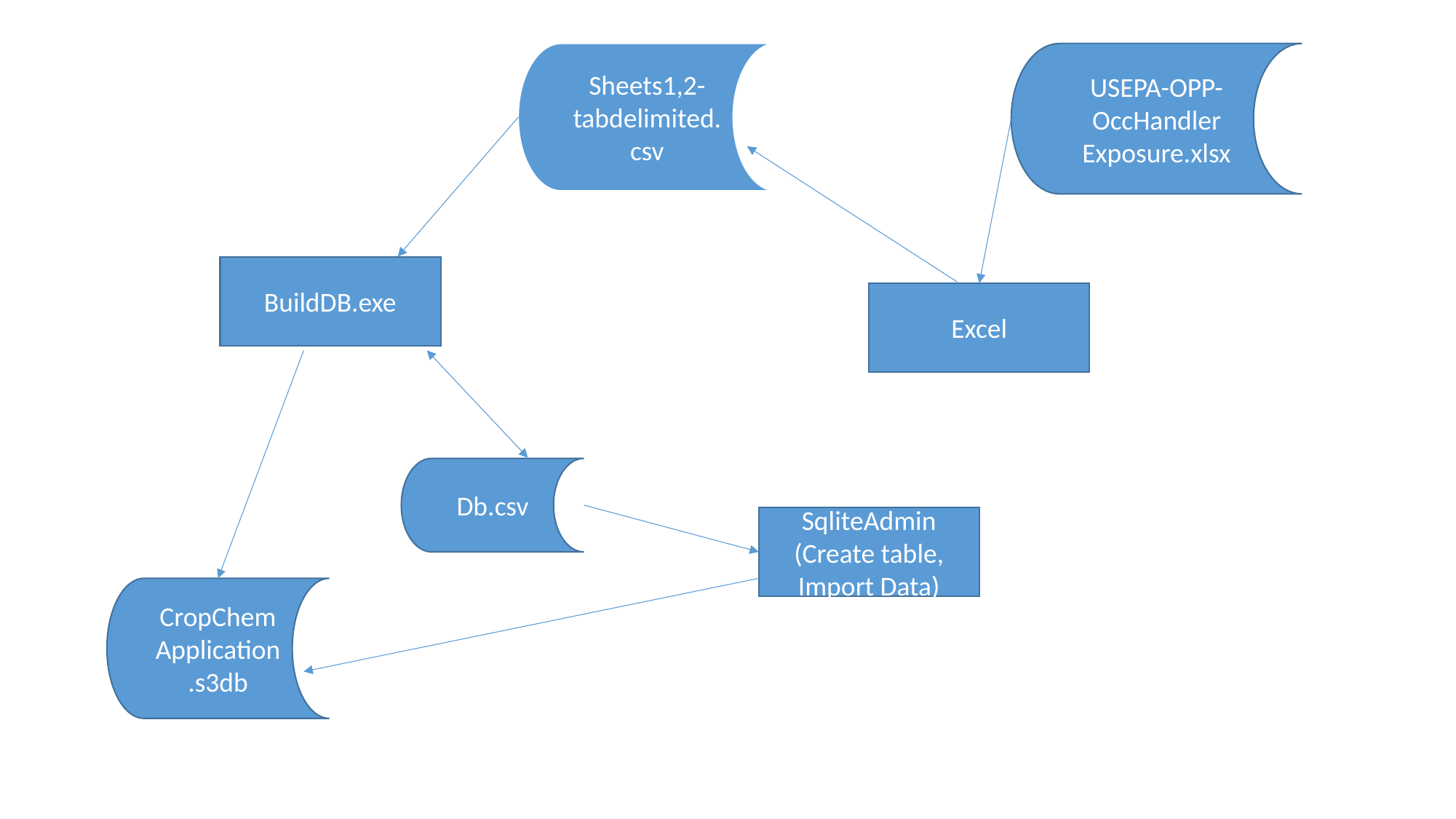

Sheets1,2-tabdelimited.csv
USEPA-OPP-OccHandler Exposure.xlsx
BuildDB.exe
Excel
Db.csv
SqliteAdmin
(Create table,
Import Data)
CropChemApplication.s3db